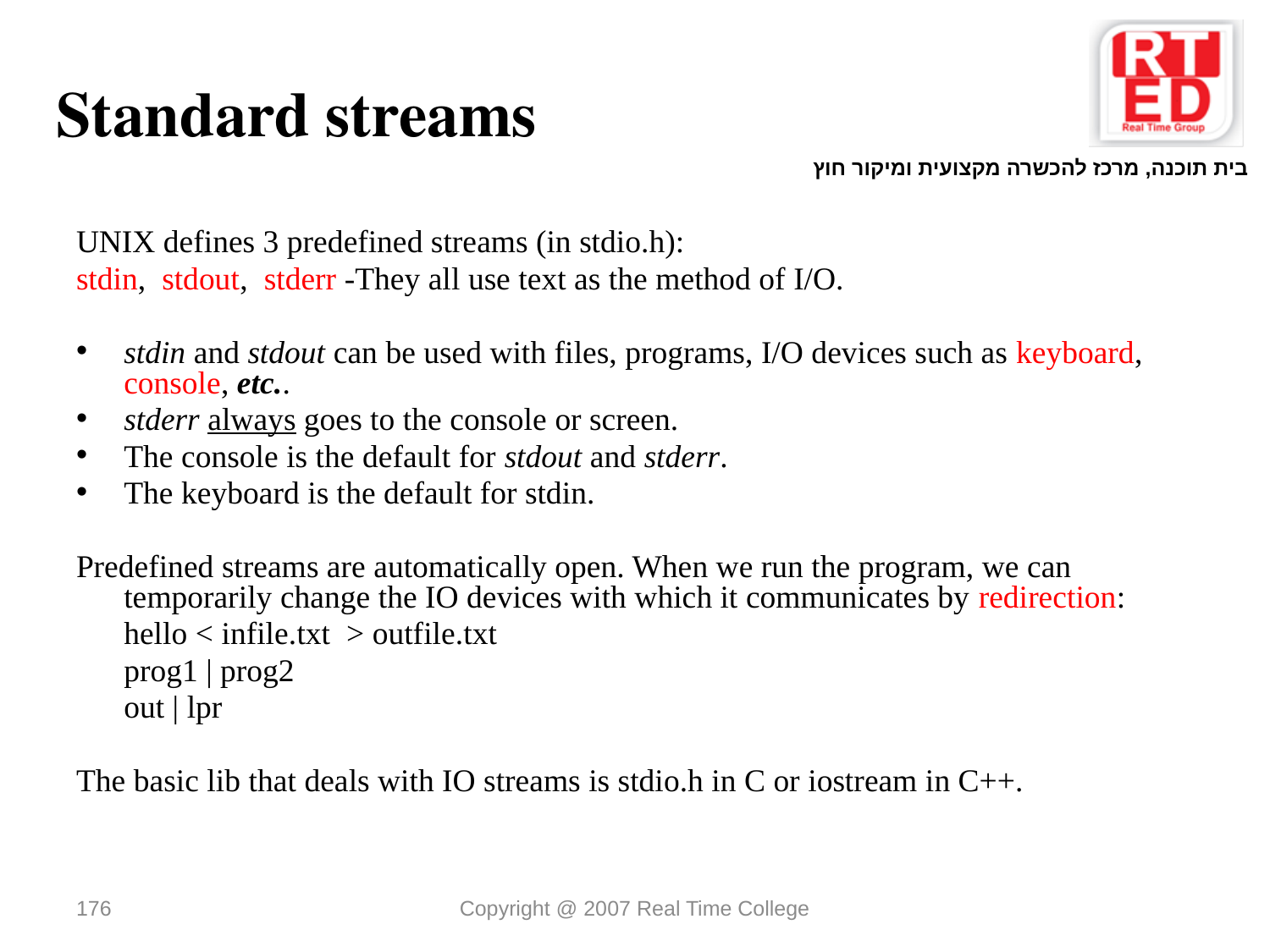

# Standard streams
UNIX defines 3 predefined streams (in stdio.h):
stdin,  stdout,  stderr -They all use text as the method of I/O.

stdin and stdout can be used with files, programs, I/O devices such as keyboard, console, etc..
stderr always goes to the console or screen.
The console is the default for stdout and stderr.
The keyboard is the default for stdin.

Predefined streams are automatically open. When we run the program, we can temporarily change the IO devices with which it communicates by redirection:
	hello < infile.txt  > outfile.txt
	prog1 | prog2
	out | lpr

The basic lib that deals with IO streams is stdio.h in C or iostream in C++.

176
Copyright @ 2007 Real Time College